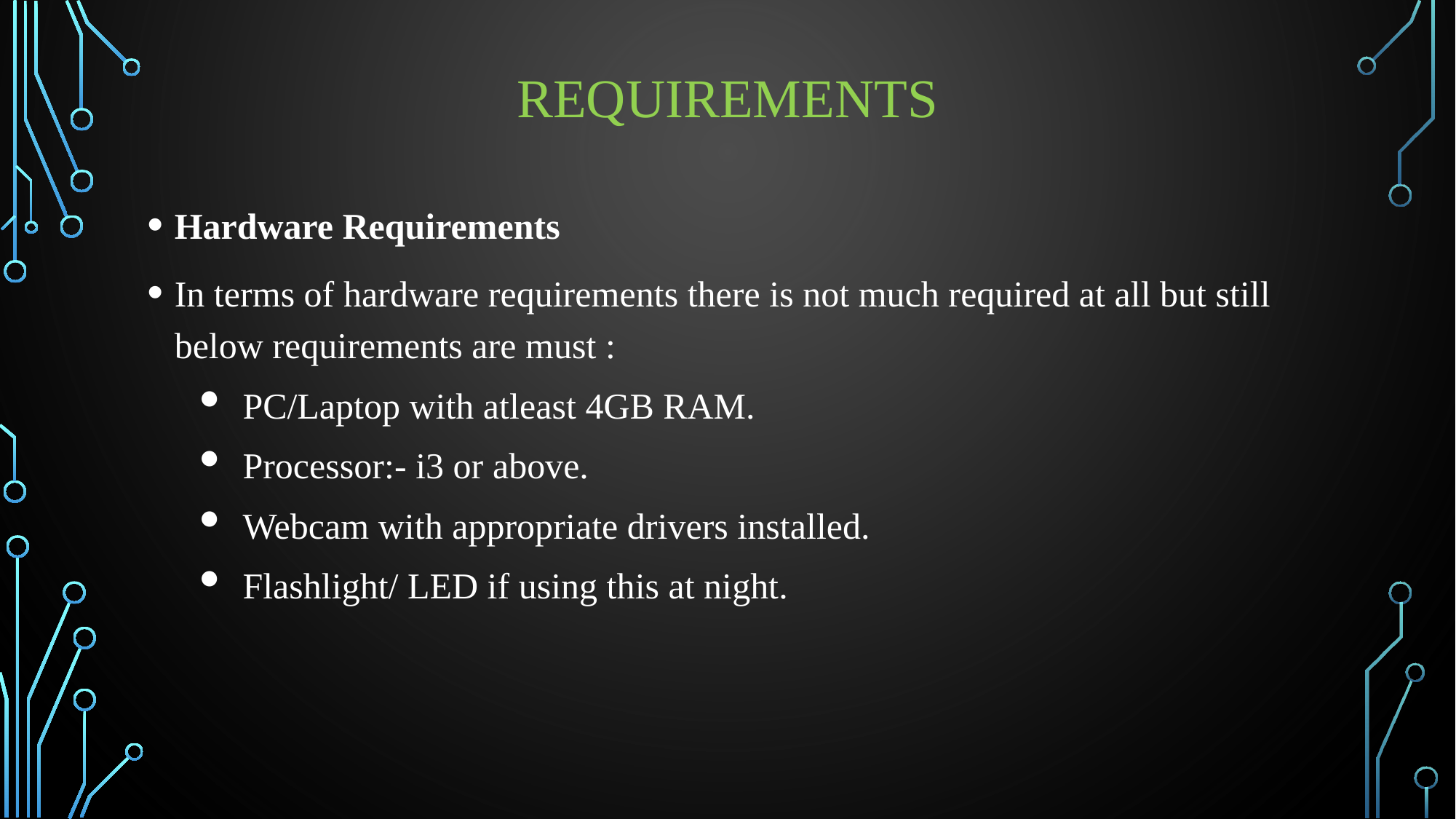

# requirements
Hardware Requirements
In terms of hardware requirements there is not much required at all but still below requirements are must :
PC/Laptop with atleast 4GB RAM.
Processor:- i3 or above.
Webcam with appropriate drivers installed.
Flashlight/ LED if using this at night.